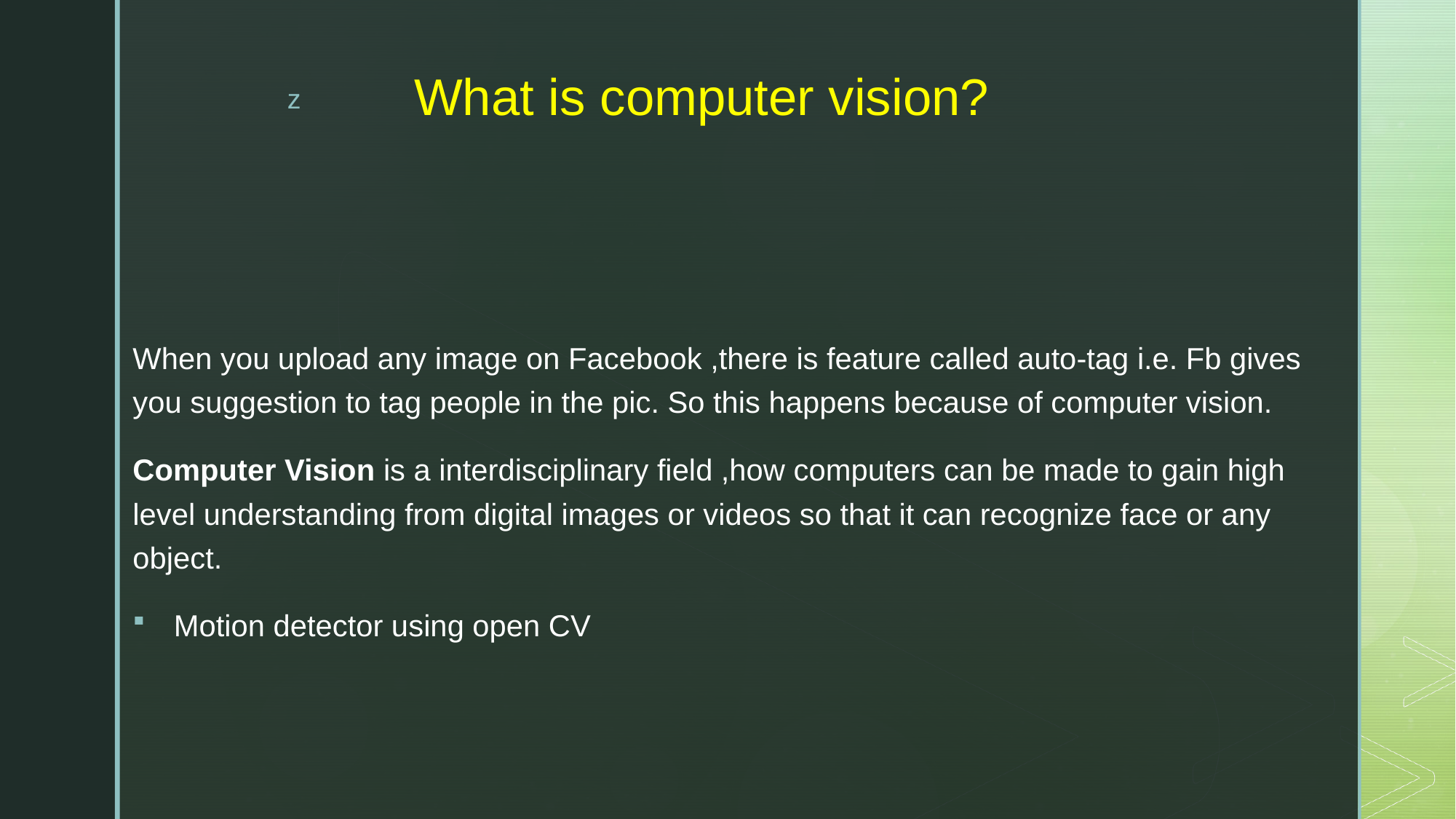

# What is computer vision?
When you upload any image on Facebook ,there is feature called auto-tag i.e. Fb gives you suggestion to tag people in the pic. So this happens because of computer vision.
Computer Vision is a interdisciplinary field ,how computers can be made to gain high level understanding from digital images or videos so that it can recognize face or any object.
Motion detector using open CV